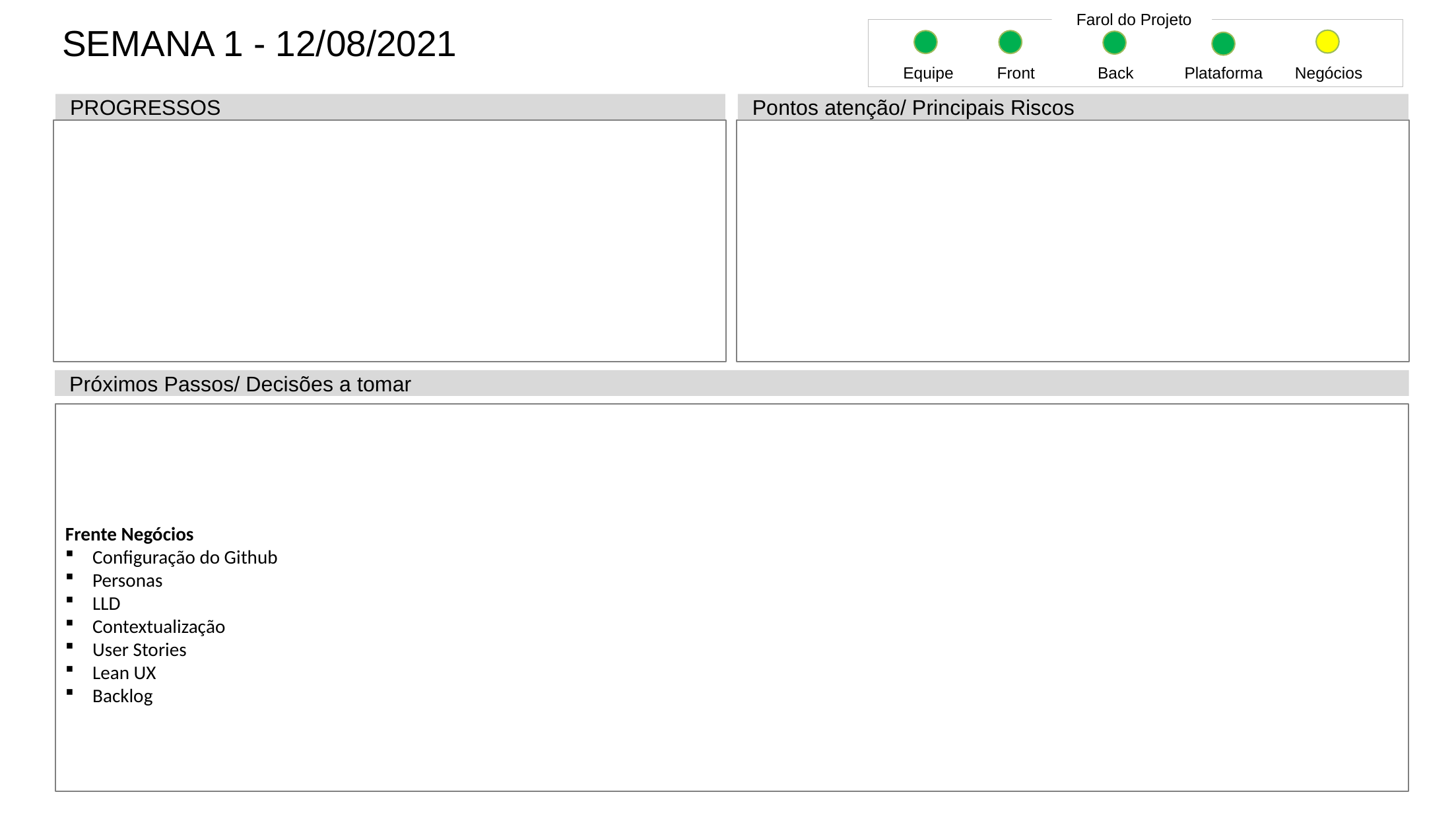

Farol do Projeto

# SEMANA 1 - 12/08/2021

Equipe
Front
Back
Plataforma
Negócios
PROGRESSOS
Pontos atenção/ Principais Riscos

Próximos Passos/ Decisões a tomar

Frente Negócios
Configuração do Github
Personas
LLD
Contextualização
User Stories
Lean UX
Backlog